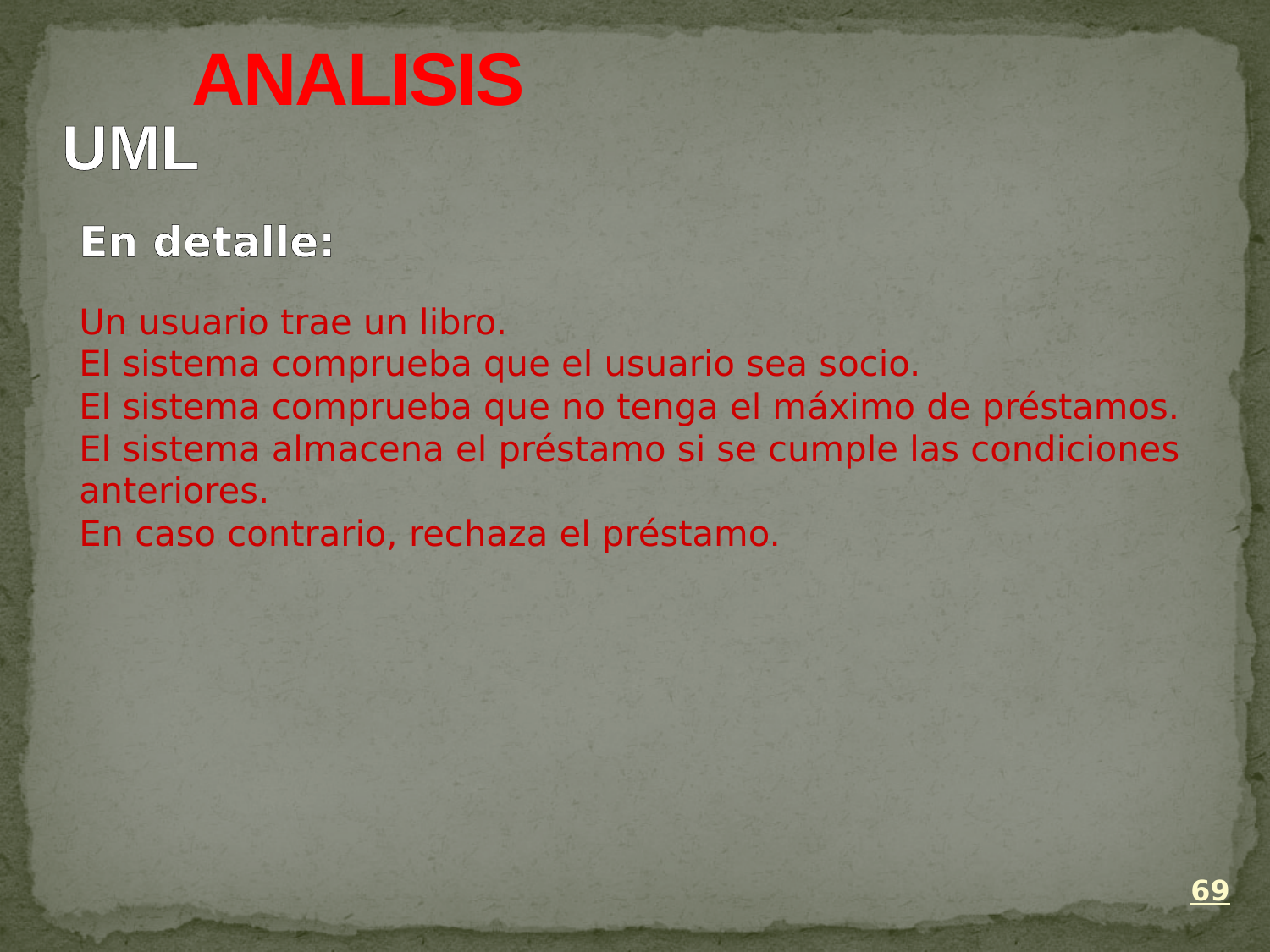

ANALISIS
UML
En detalle:

Un usuario trae un libro.
El sistema comprueba que el usuario sea socio.
El sistema comprueba que no tenga el máximo de préstamos.
El sistema almacena el préstamo si se cumple las condiciones
anteriores.
En caso contrario, rechaza el préstamo.

69